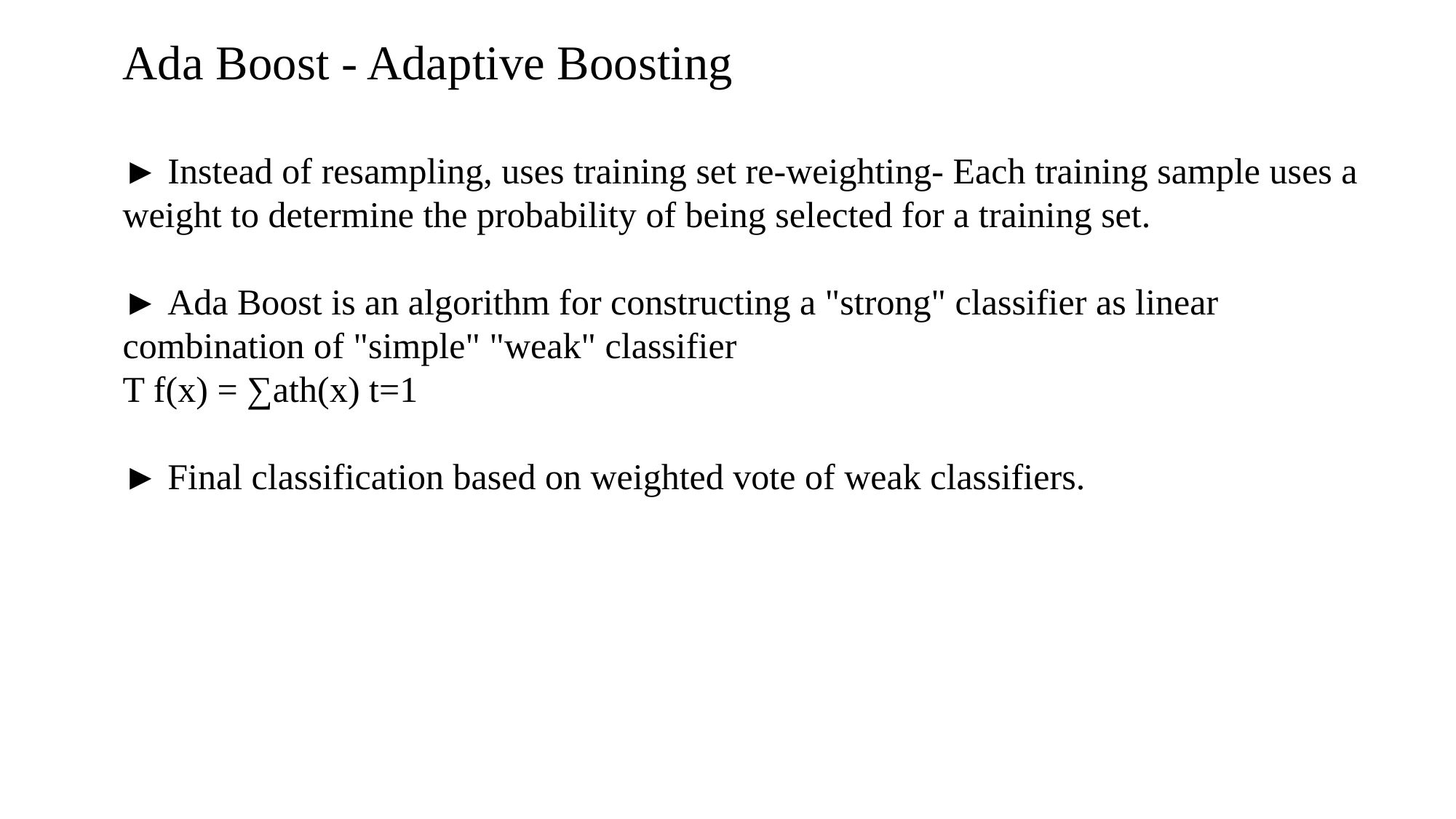

Ada Boost - Adaptive Boosting

► Instead of resampling, uses training set re-weighting- Each training sample uses a weight to determine the probability of being selected for a training set.

► Ada Boost is an algorithm for constructing a "strong" classifier as linear combination of "simple" "weak" classifier
T f(x) = ∑ath(x) t=1

► Final classification based on weighted vote of weak classifiers.